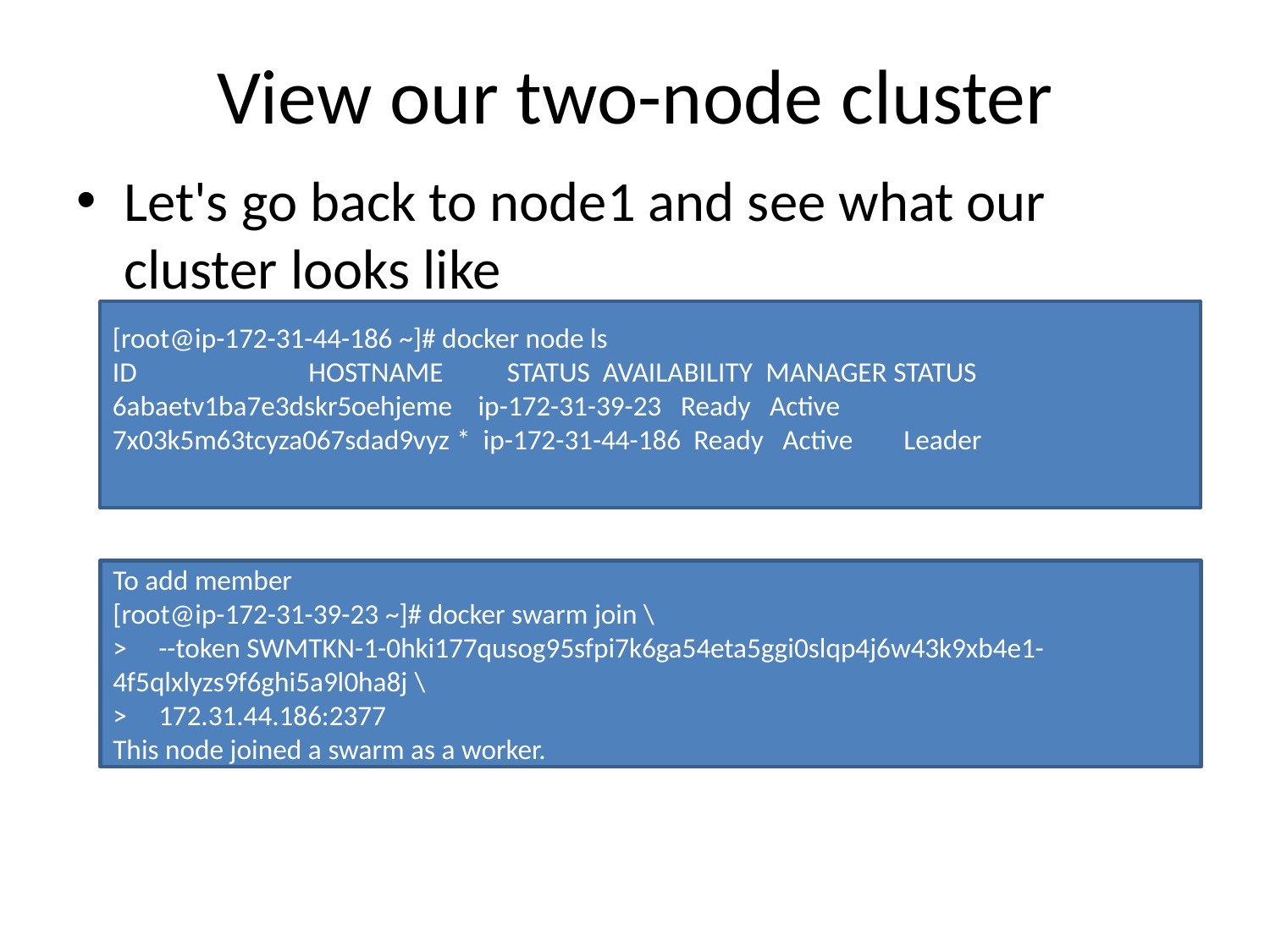

# View our two-node cluster
Let's go back to node1 and see what our cluster looks like

[root@ip-172-31-44-186 ~]# docker node ls
ID                           HOSTNAME          STATUS  AVAILABILITY  MANAGER STATUS
6abaetv1ba7e3dskr5oehjeme    ip-172-31-39-23   Ready   Active
7x03k5m63tcyza067sdad9vyz *  ip-172-31-44-186  Ready   Active        Leader

To add member
[root@ip-172-31-39-23 ~]# docker swarm join \
>     --token SWMTKN-1-0hki177qusog95sfpi7k6ga54eta5ggi0slqp4j6w43k9xb4e1-4f5qlxlyzs9f6ghi5a9l0ha8j \
>     172.31.44.186:2377
This node joined a swarm as a worker.